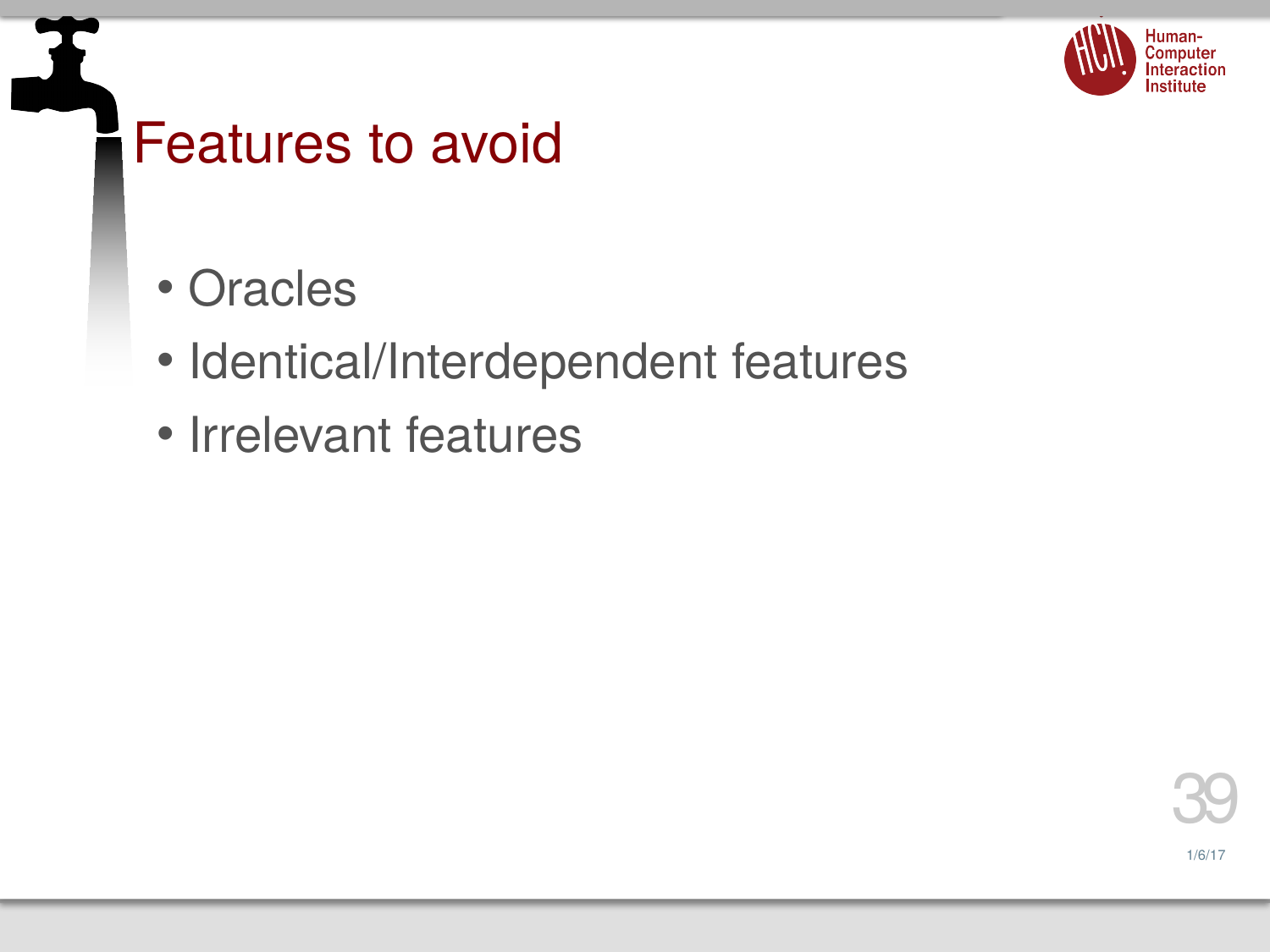

# Features to avoid
Oracles
Identical/Interdependent features
Irrelevant features
39
1/6/17